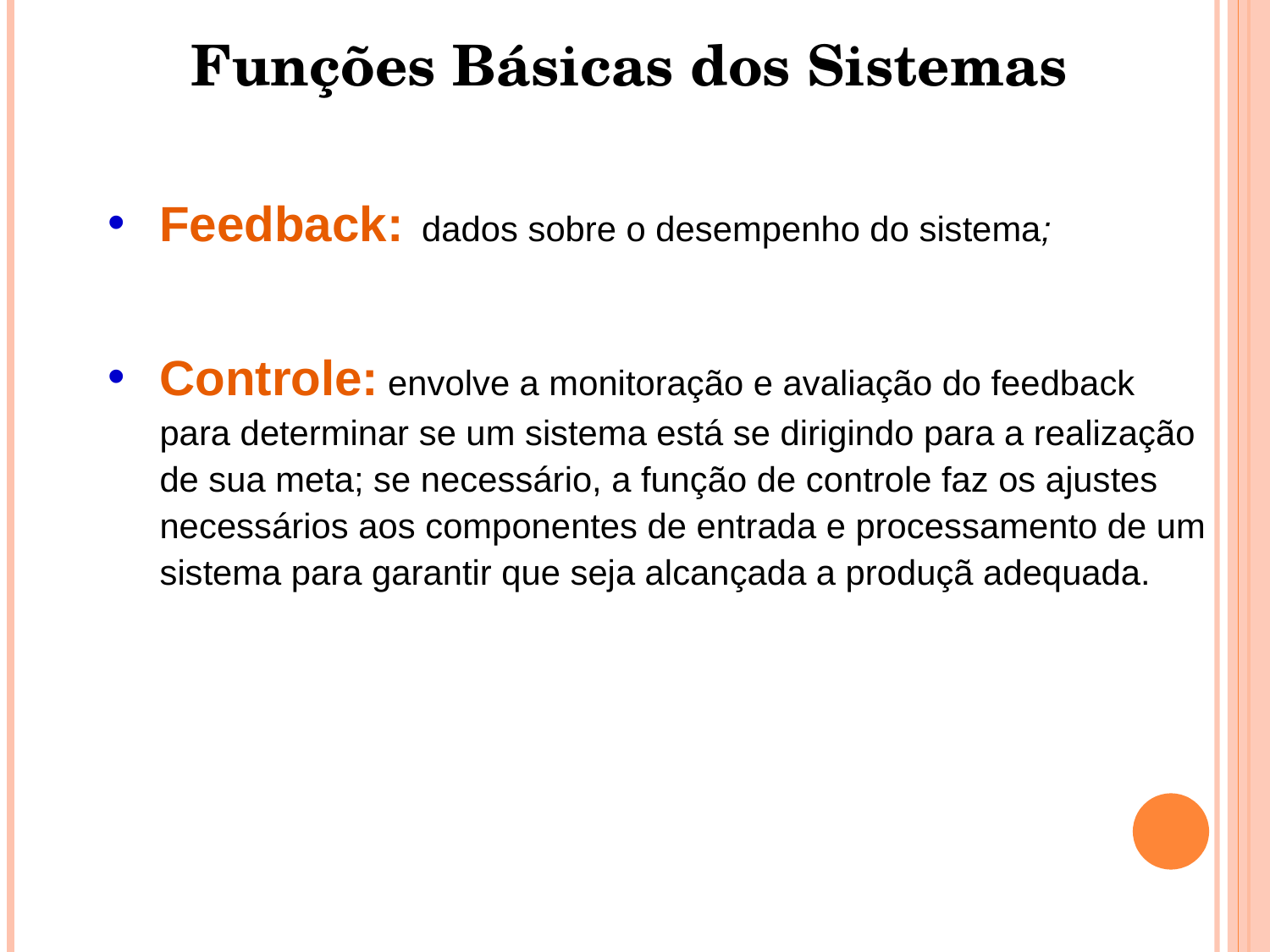

Funções Básicas dos Sistemas

Feedback:  dados sobre o desempenho do sistema;

Controle: envolve a monitoração e avaliação do feedback para determinar se um sistema está se dirigindo para a realização de sua meta; se necessário, a função de controle faz os ajustes necessários aos componentes de entrada e processamento de um sistema para garantir que seja alcançada a produçã adequada.